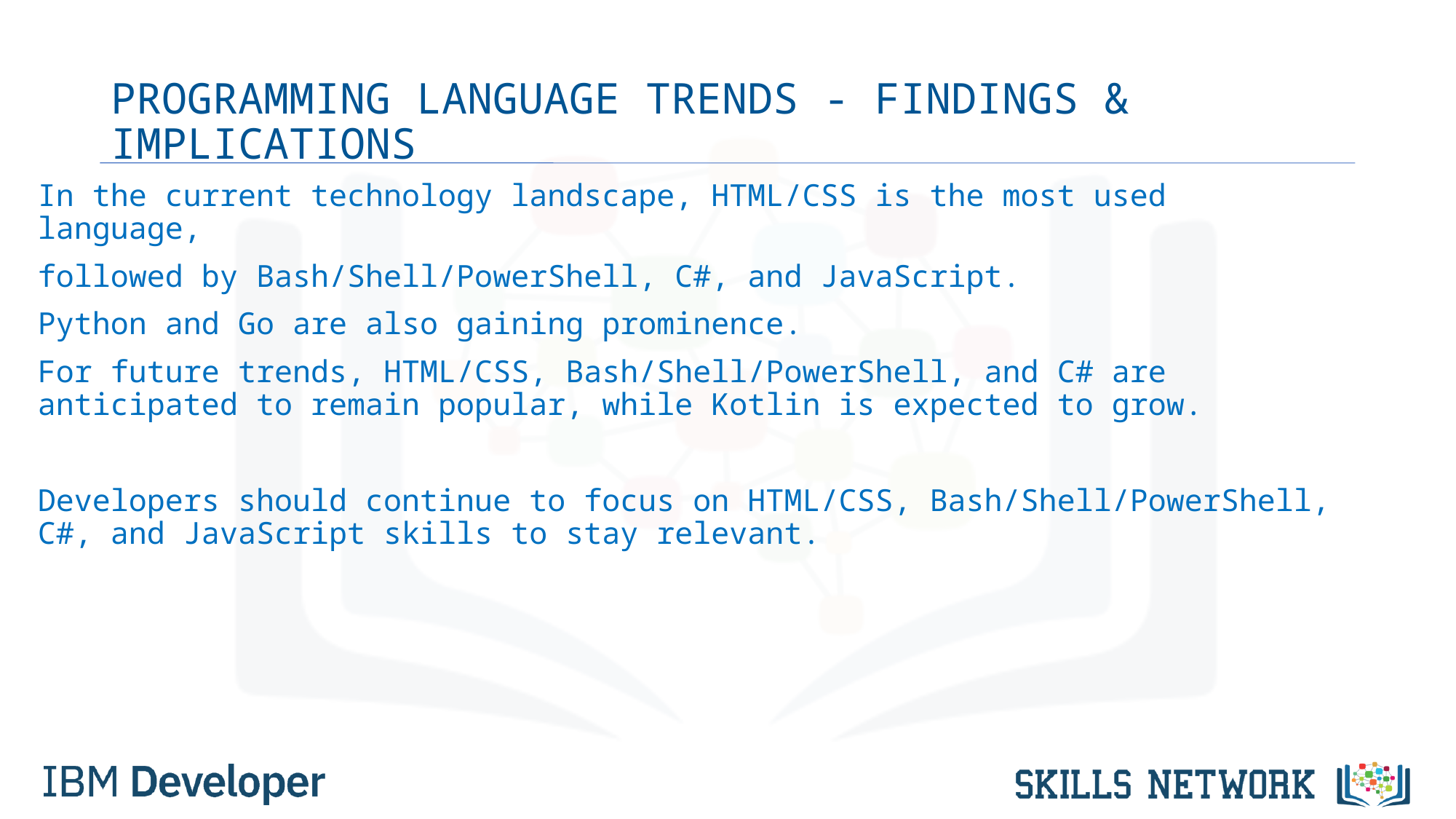

# PROGRAMMING LANGUAGE TRENDS - FINDINGS & IMPLICATIONS
In the current technology landscape, HTML/CSS is the most used language,
followed by Bash/Shell/PowerShell, C#, and JavaScript.
Python and Go are also gaining prominence.
For future trends, HTML/CSS, Bash/Shell/PowerShell, and C# are anticipated to remain popular, while Kotlin is expected to grow.

Developers should continue to focus on HTML/CSS, Bash/Shell/PowerShell, C#, and JavaScript skills to stay relevant.